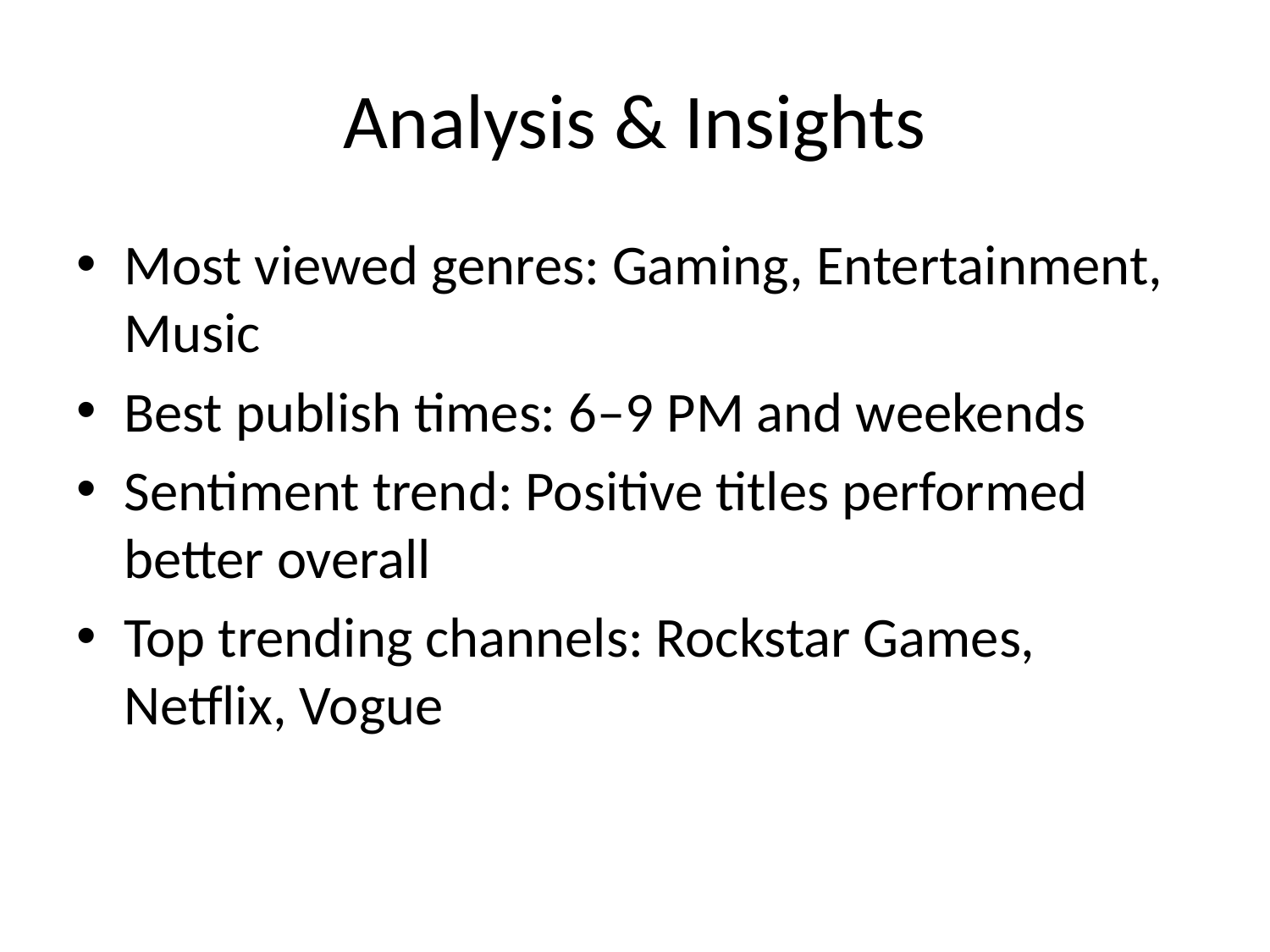

# Analysis & Insights
Most viewed genres: Gaming, Entertainment, Music
Best publish times: 6–9 PM and weekends
Sentiment trend: Positive titles performed better overall
Top trending channels: Rockstar Games, Netflix, Vogue